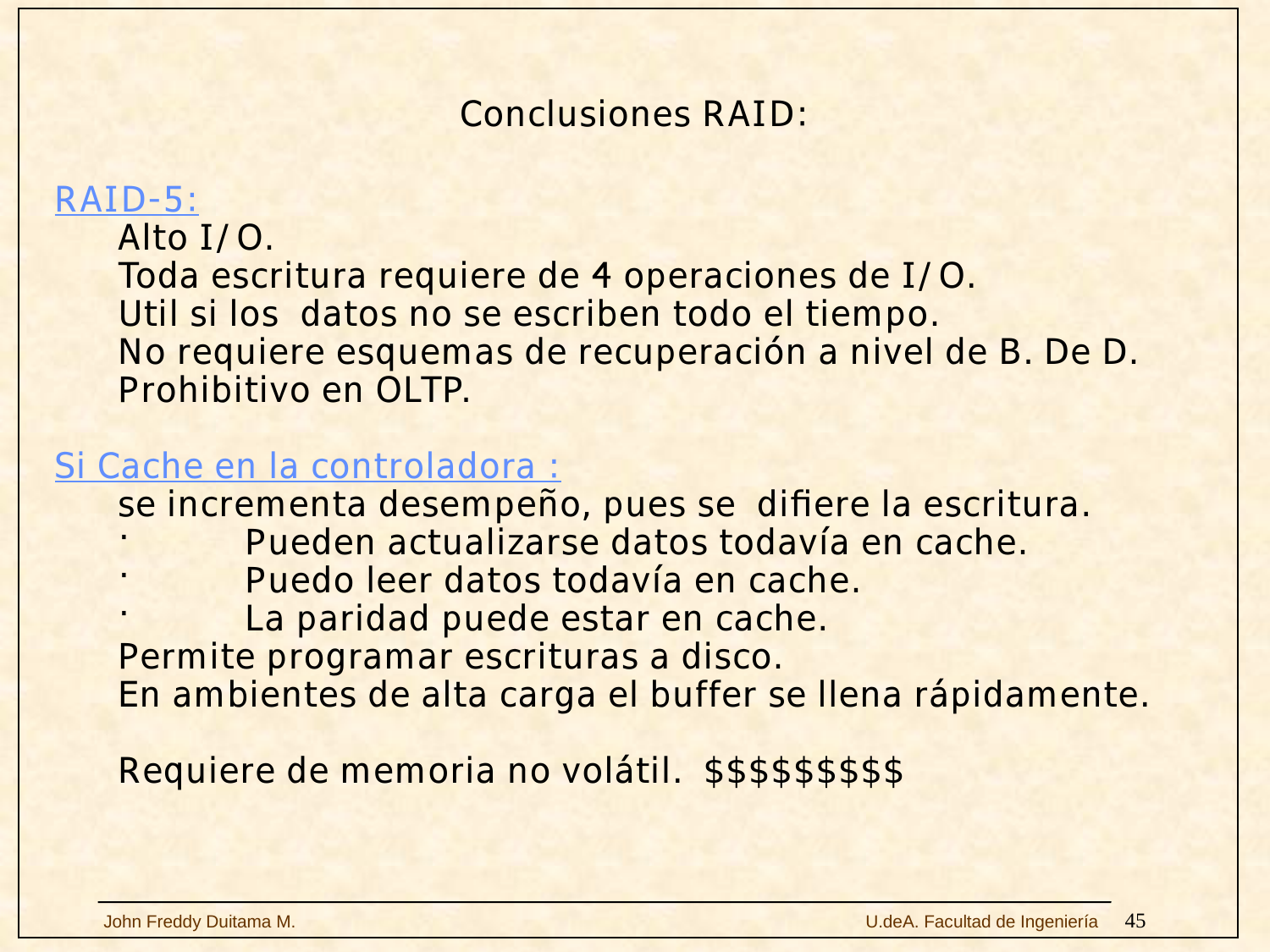

# Conclusiones RAID:

RAID-5:
Alto I/O.
Toda escritura requiere de 4 operaciones de I/O.
Util si los  datos no se escriben todo el tiempo.
No requiere esquemas de recuperación a nivel de B. De D.
Prohibitivo en OLTP.

Si Cache en la controladora :
se incrementa desempeño, pues se  difiere la escritura.
	Pueden actualizarse datos todavía en cache.
	Puedo leer datos todavía en cache.
	La paridad puede estar en cache.
Permite programar escrituras a disco.
En ambientes de alta carga el buffer se llena rápidamente.

Requiere de memoria no volátil.  $$$$$$$$$